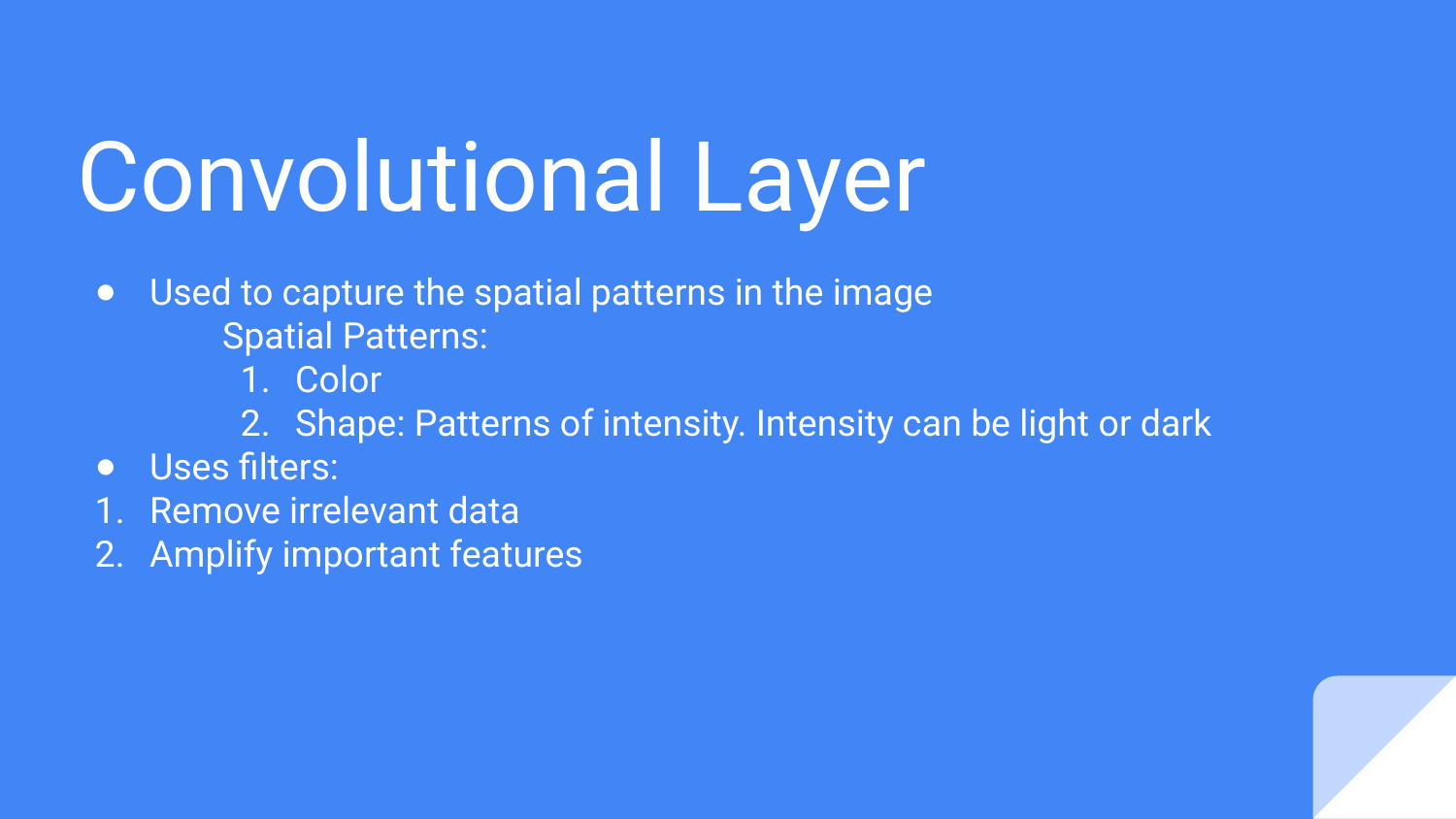

# Convolutional Layer
Used to capture the spatial patterns in the image
Spatial Patterns:
Color
Shape: Patterns of intensity. Intensity can be light or dark
Uses filters:
Remove irrelevant data
Amplify important features